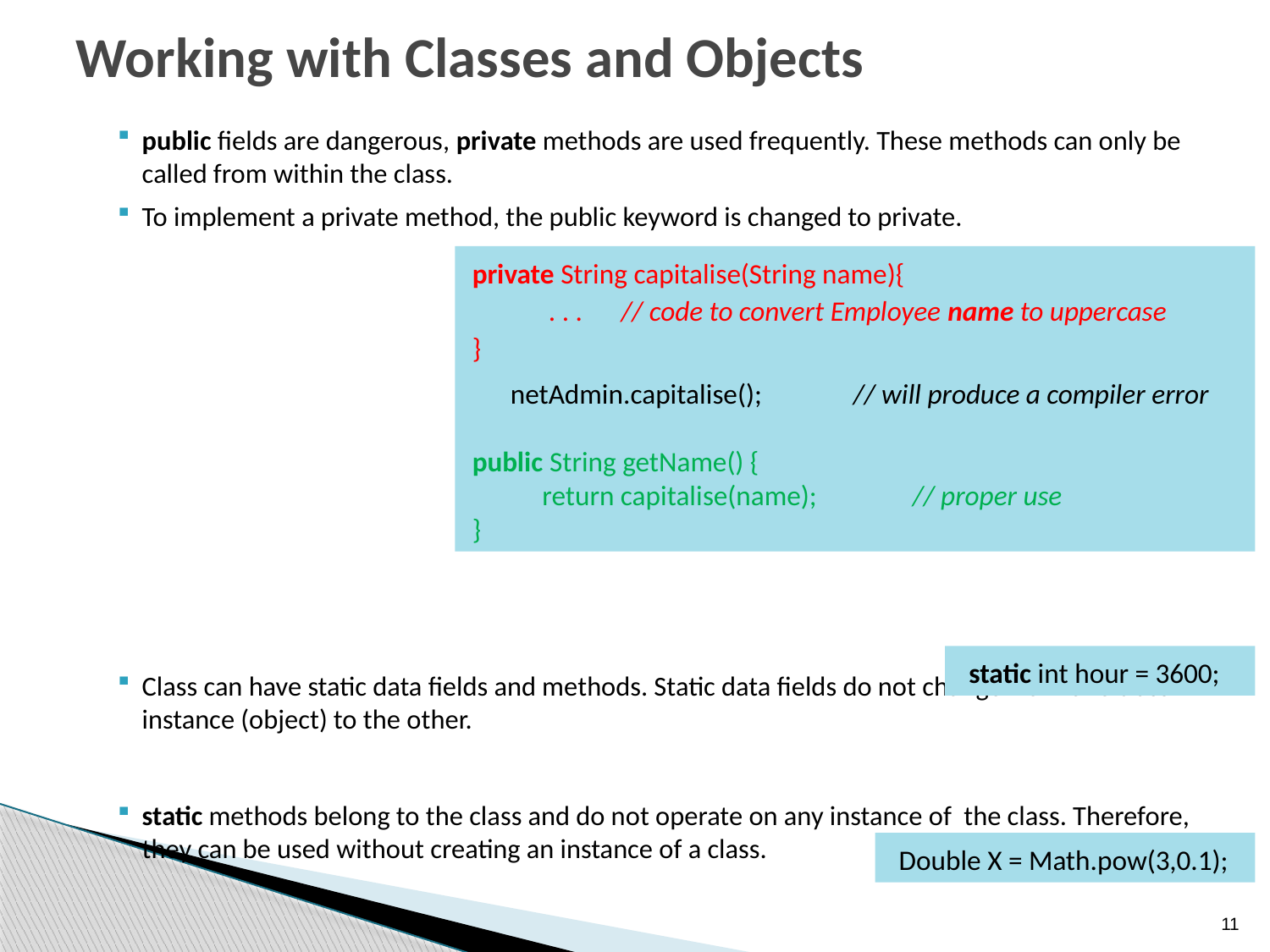

# Working with Classes and Objects
public fields are dangerous, private methods are used frequently. These methods can only be called from within the class.
To implement a private method, the public keyword is changed to private.

Class can have static data fields and methods. Static data fields do not change from one class instance (object) to the other.

static methods belong to the class and do not operate on any instance of  the class. Therefore, they can be used without creating an instance of a class.

private String capitalise(String name){
            . . .      // code to convert Employee name to uppercase
}

      netAdmin.capitalise();	// will produce a compiler error

public String getName() {
           return capitalise(name);               // proper use
}
 static int hour = 3600;
 Double X = Math.pow(3,0.1);
11